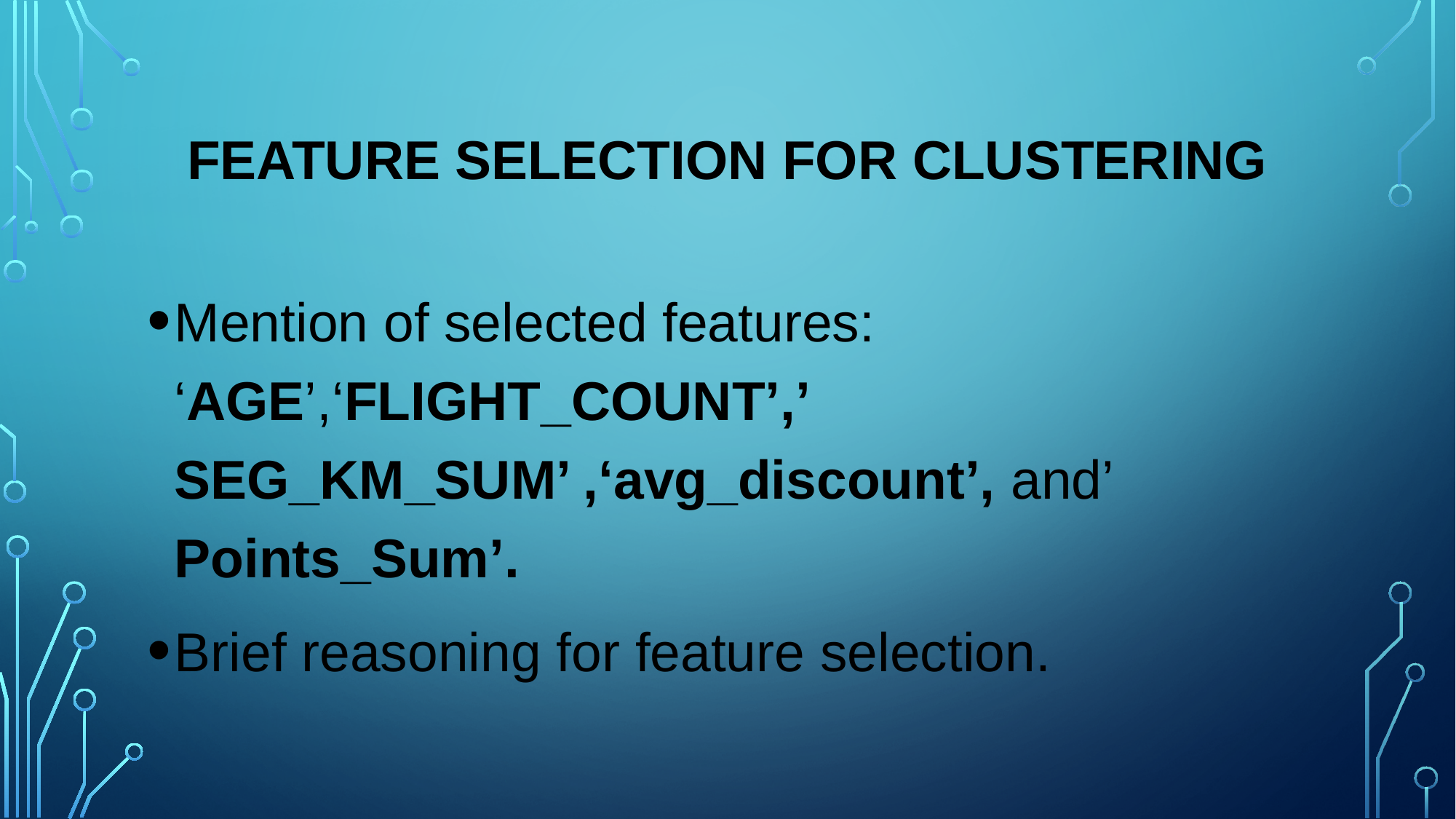

# Feature Selection for Clustering
Mention of selected features: ‘AGE’,‘FLIGHT_COUNT’,’ SEG_KM_SUM’ ,‘avg_discount’, and’ Points_Sum’.
Brief reasoning for feature selection.